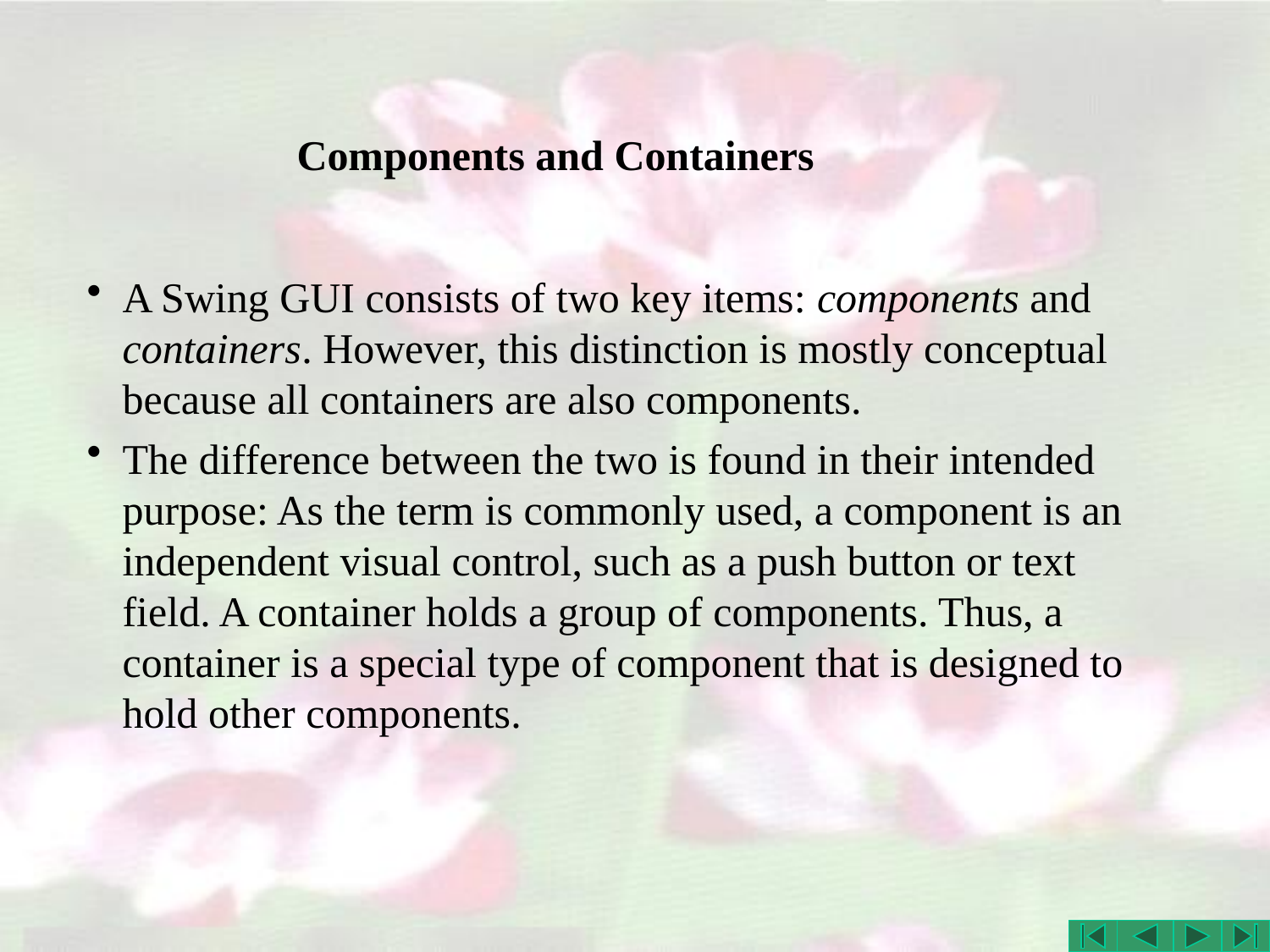

# Components and Containers
A Swing GUI consists of two key items: components and containers. However, this distinction is mostly conceptual because all containers are also components.
The difference between the two is found in their intended purpose: As the term is commonly used, a component is an independent visual control, such as a push button or text field. A container holds a group of components. Thus, a container is a special type of component that is designed to hold other components.